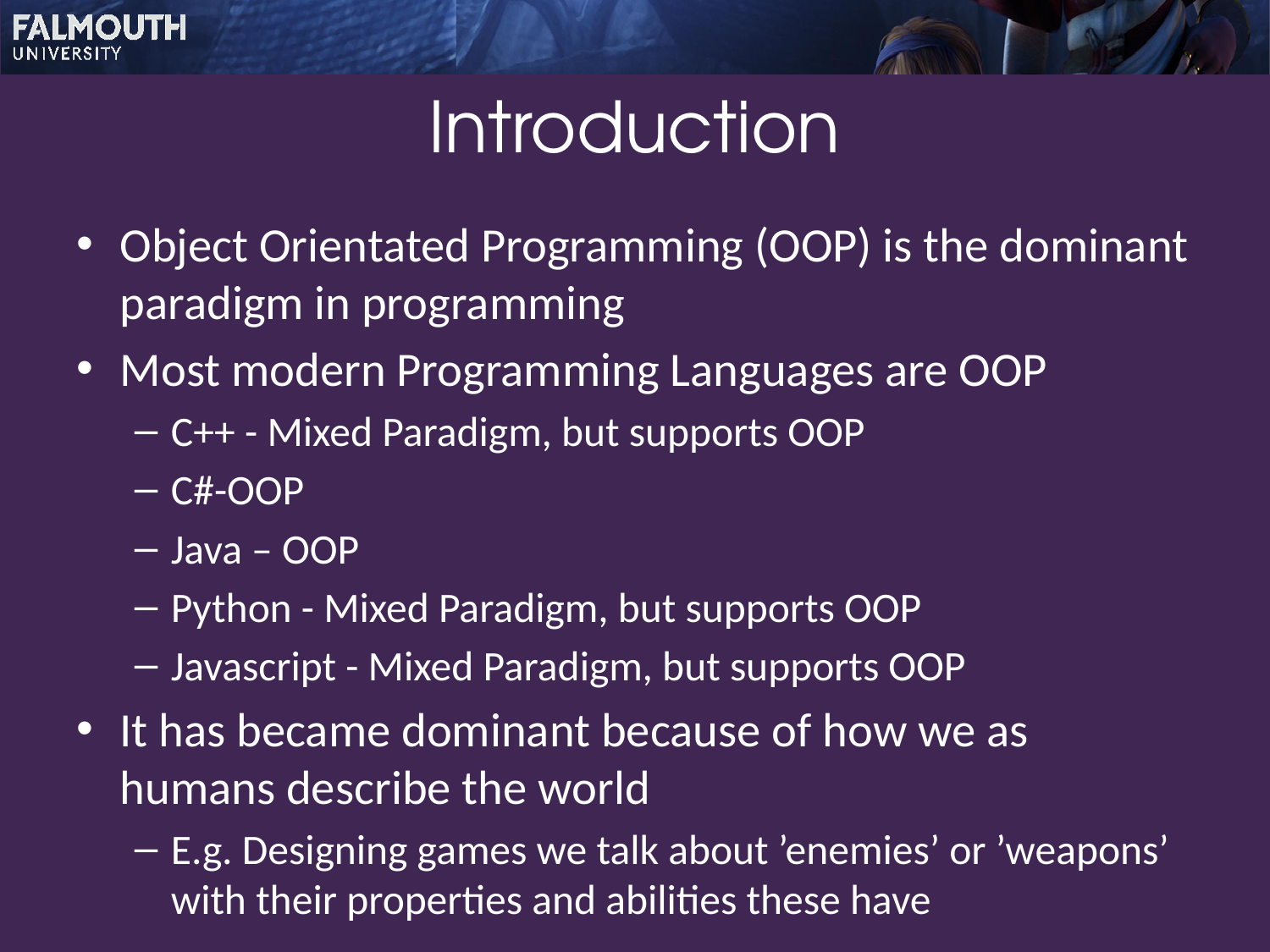

# Introduction
Object Orientated Programming (OOP) is the dominant paradigm in programming
Most modern Programming Languages are OOP
C++ - Mixed Paradigm, but supports OOP
C#-OOP
Java – OOP
Python - Mixed Paradigm, but supports OOP
Javascript - Mixed Paradigm, but supports OOP
It has became dominant because of how we as humans describe the world
E.g. Designing games we talk about ’enemies’ or ’weapons’ with their properties and abilities these have